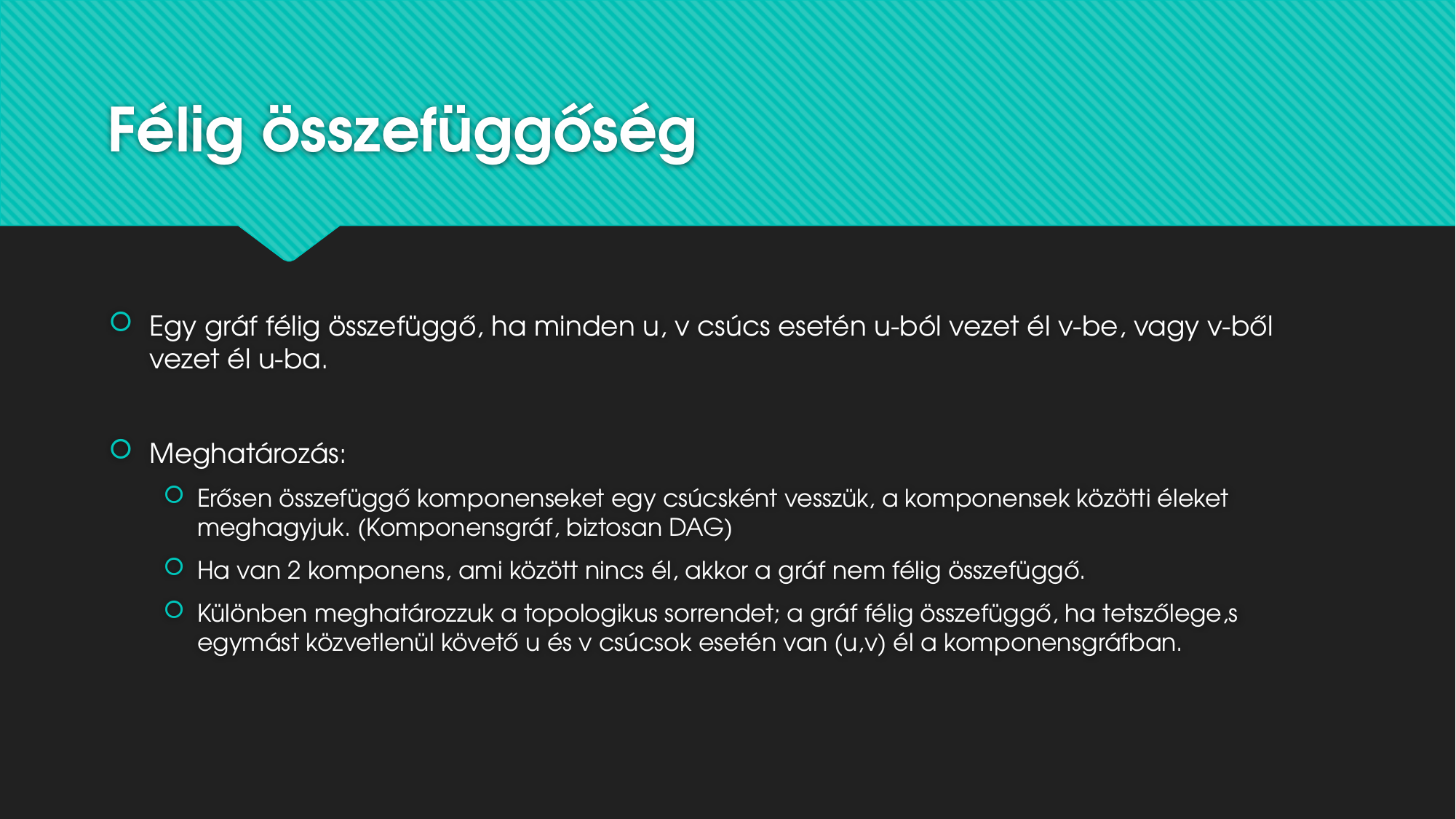

# Félig összefüggőség
Egy gráf félig összefüggő, ha minden u, v csúcs esetén u-ból vezet él v-be, vagy v-ből vezet él u-ba.

Meghatározás:
Erősen összefüggő komponenseket egy csúcsként vesszük, a komponensek közötti éleket meghagyjuk. (Komponensgráf, biztosan DAG)
Ha van 2 komponens, ami között nincs él, akkor a gráf nem félig összefüggő.
Különben meghatározzuk a topologikus sorrendet; a gráf félig összefüggő, ha tetszőlege,s egymást közvetlenül követő u és v csúcsok esetén van (u,v) él a komponensgráfban.